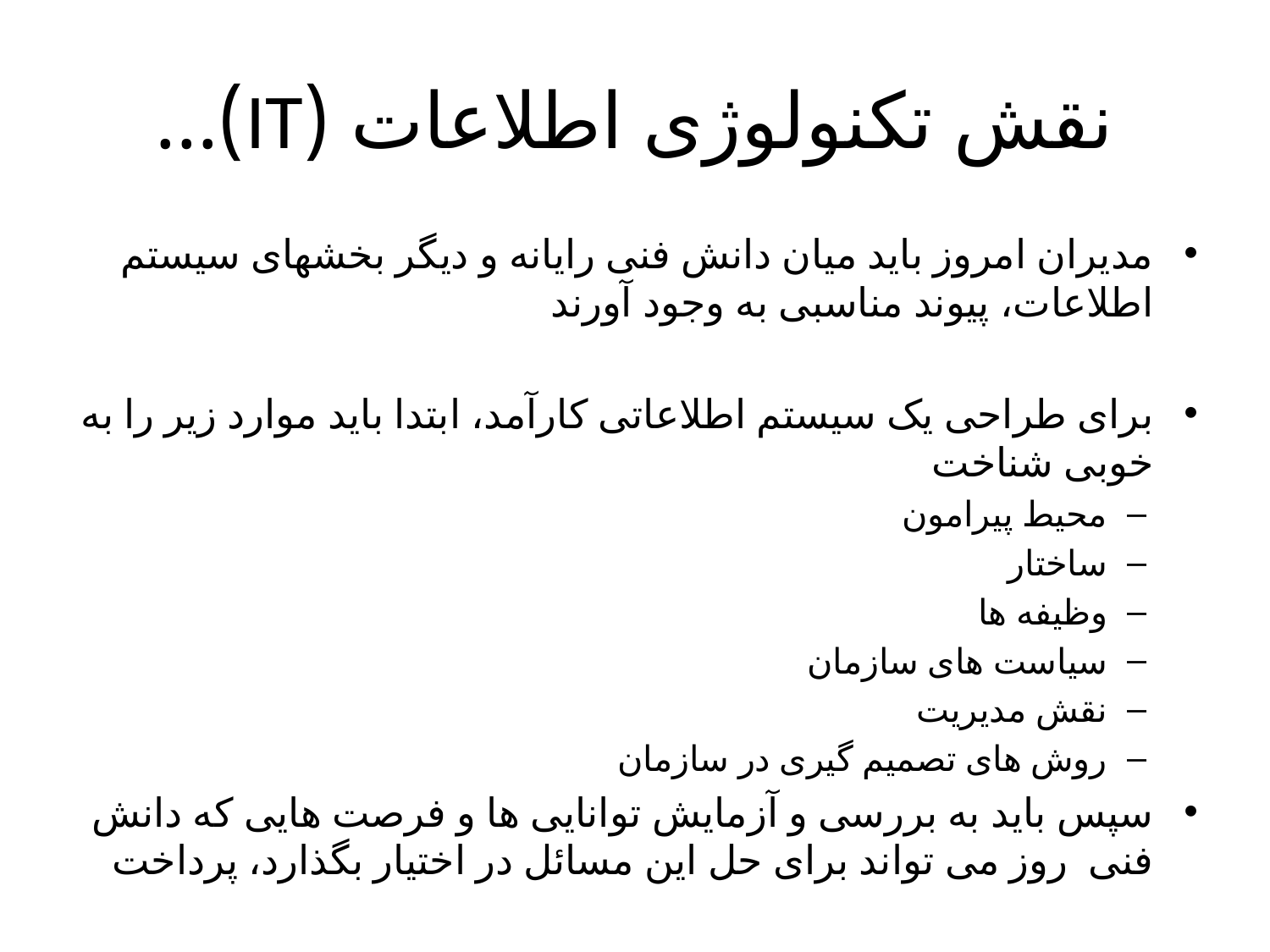

# نقش تکنولوژی اطلاعات (IT)...
مدیران امروز باید میان دانش فنی رایانه و دیگر بخشهای سیستم اطلاعات، پیوند مناسبی به وجود آورند

برای طراحی یک سیستم اطلاعاتی کارآمد، ابتدا باید موارد زیر را به خوبی شناخت
محیط پیرامون
ساختار
وظیفه ها
سیاست های سازمان
نقش مدیریت
روش های تصمیم گیری در سازمان
سپس باید به بررسی و آزمایش توانایی ها و فرصت هایی که دانش فنی  روز می تواند برای حل این مسائل در اختیار بگذارد، پرداخت